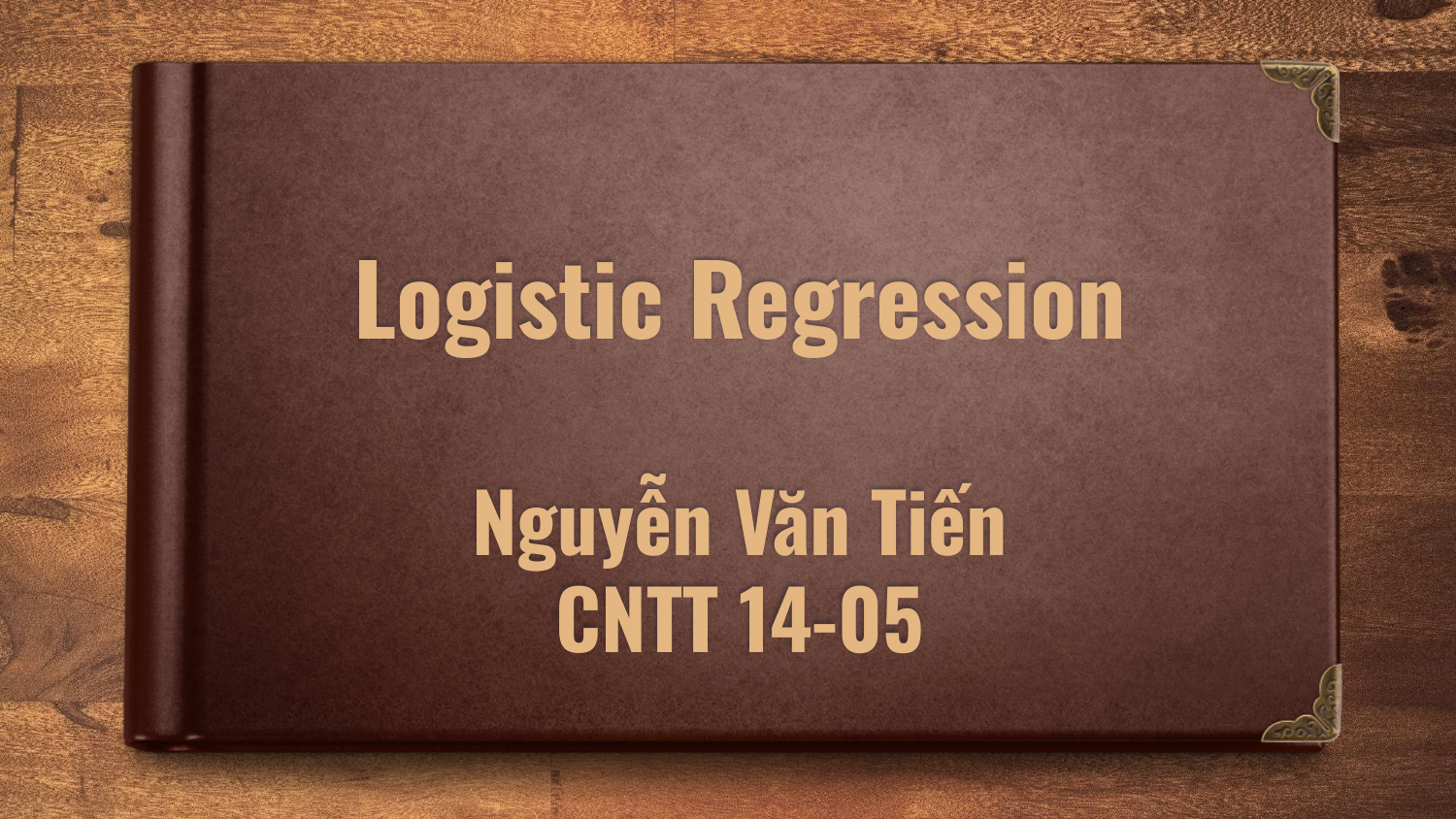

# Logistic Regression Nguyễn Văn Tiến CNTT 14-05